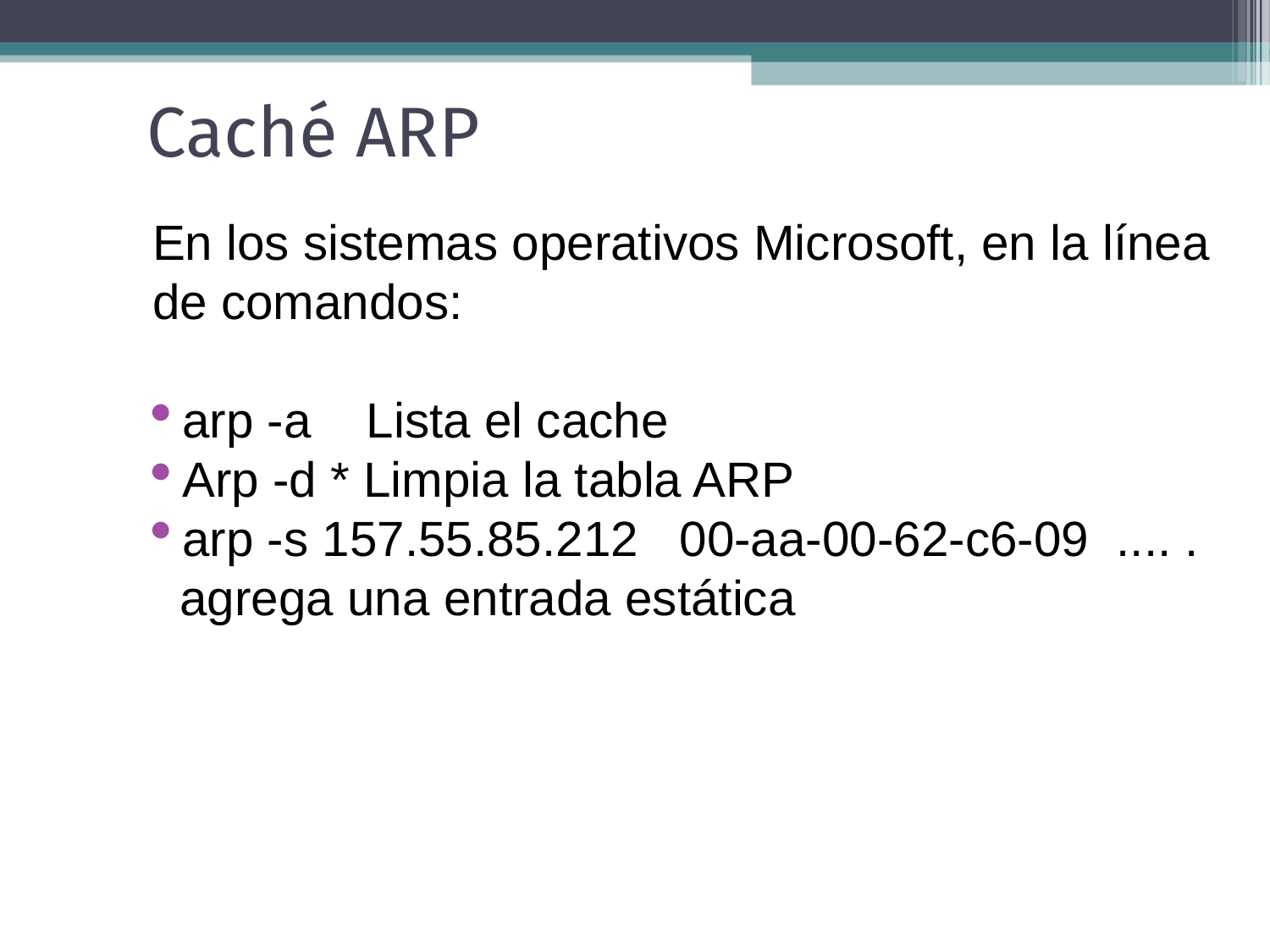

Caché ARP
En los sistemas operativos Microsoft, en la línea de comandos:

arp -a    Lista el cache
Arp -d * Limpia la tabla ARP
arp -s 157.55.85.212   00-aa-00-62-c6-09  .... .
  agrega una entrada estática